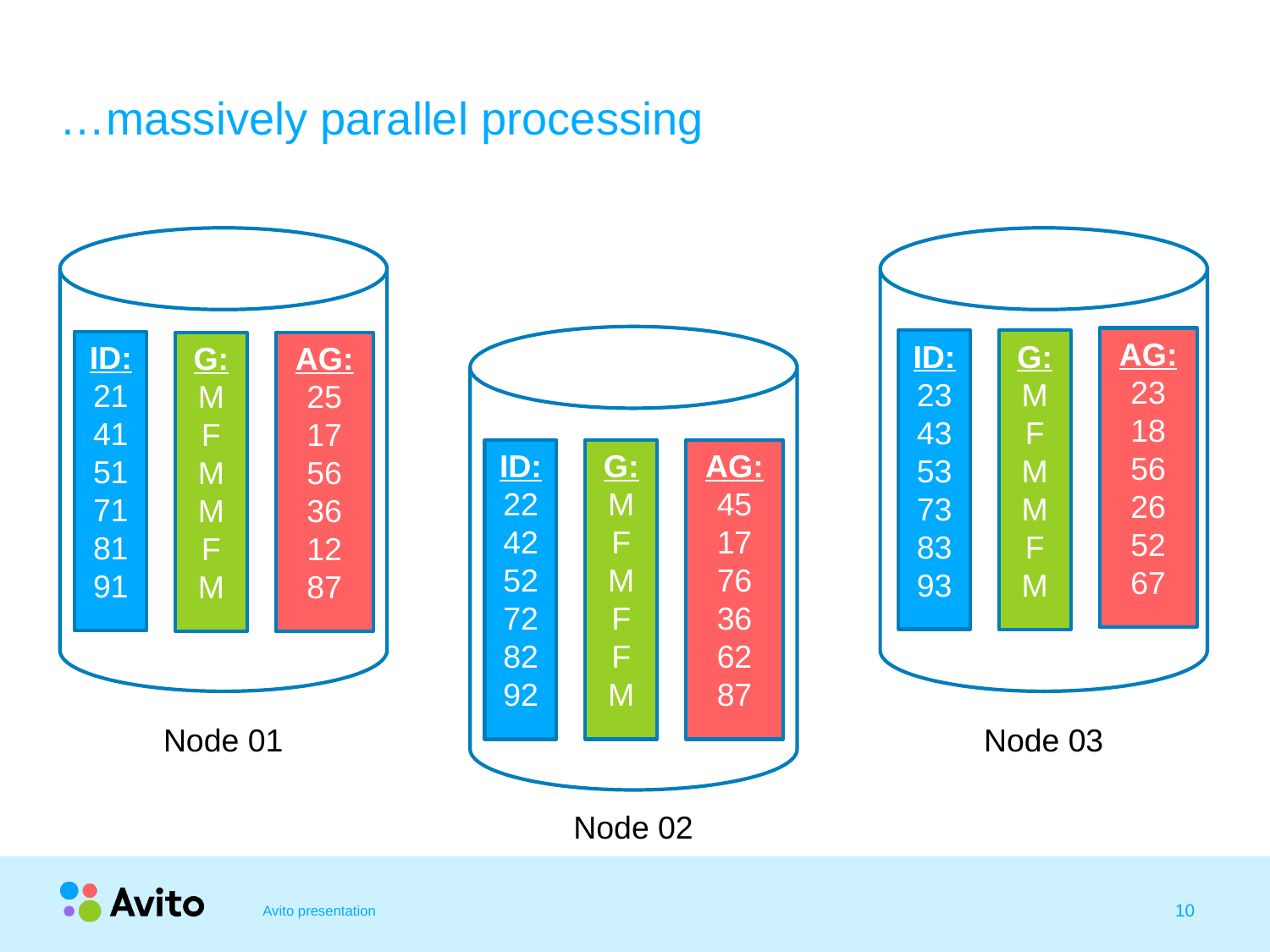

# …massively parallel processing

AG:
23
18
56
26
52
67
ID:
2343
53
73
83
93
G:
M
F
M
M
F
M
ID:
21
41
51
71
81
91
G:
M
F
M
M
F
M
AG:
25
17
56
36
12
87
ID:
22
42
52
72
82
92
G:
M
F
M
F
F
M
AG:
45
17
76
36
62
87
Node 01
Node 03
Node 02
Avito presentation